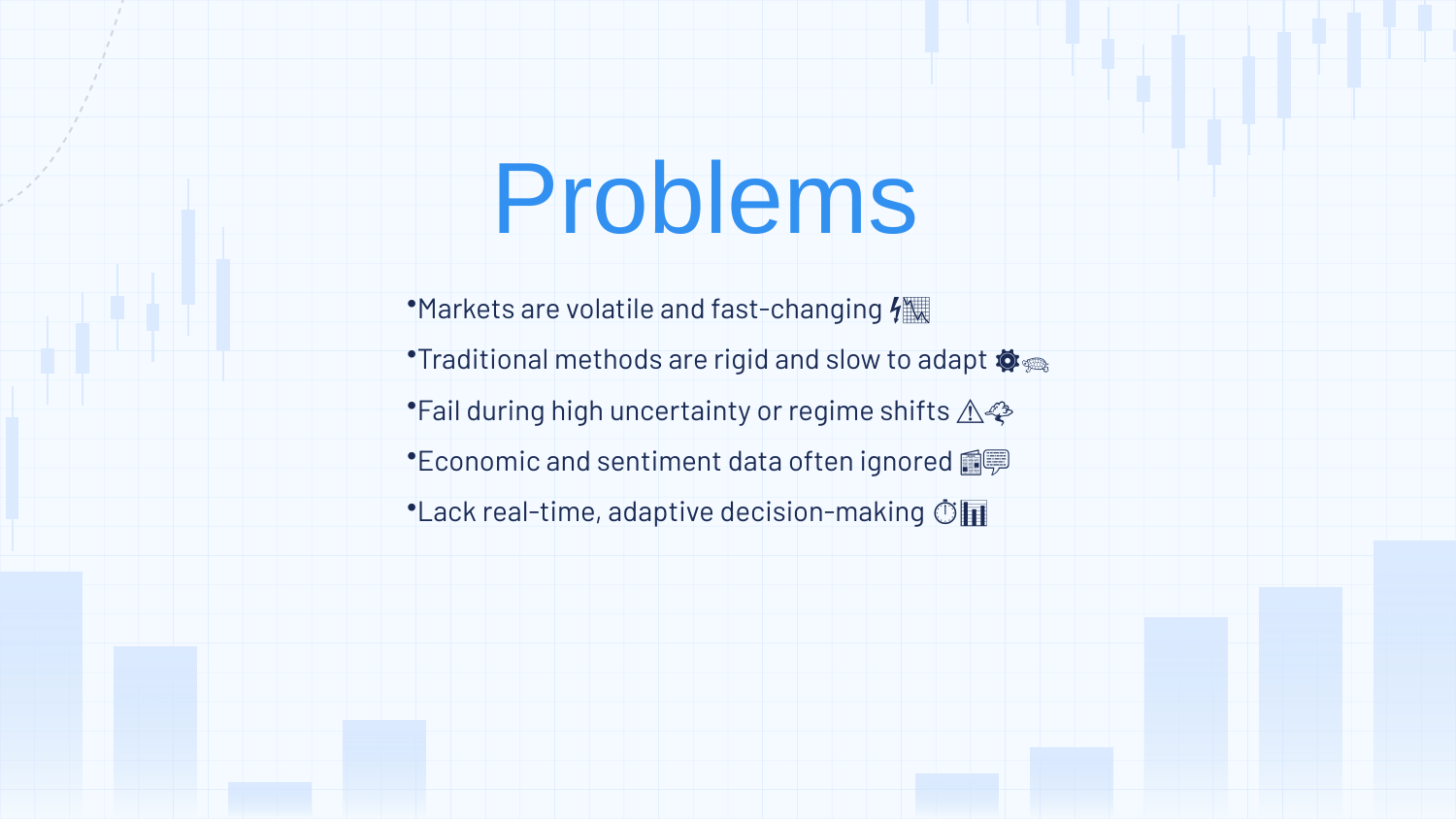

# Problems
Markets are volatile and fast-changing ⚡📉
Traditional methods are rigid and slow to adapt ⚙️🐢
Fail during high uncertainty or regime shifts ⚠️🌪️
Economic and sentiment data often ignored 📰💬
Lack real-time, adaptive decision-making ⏱️📊